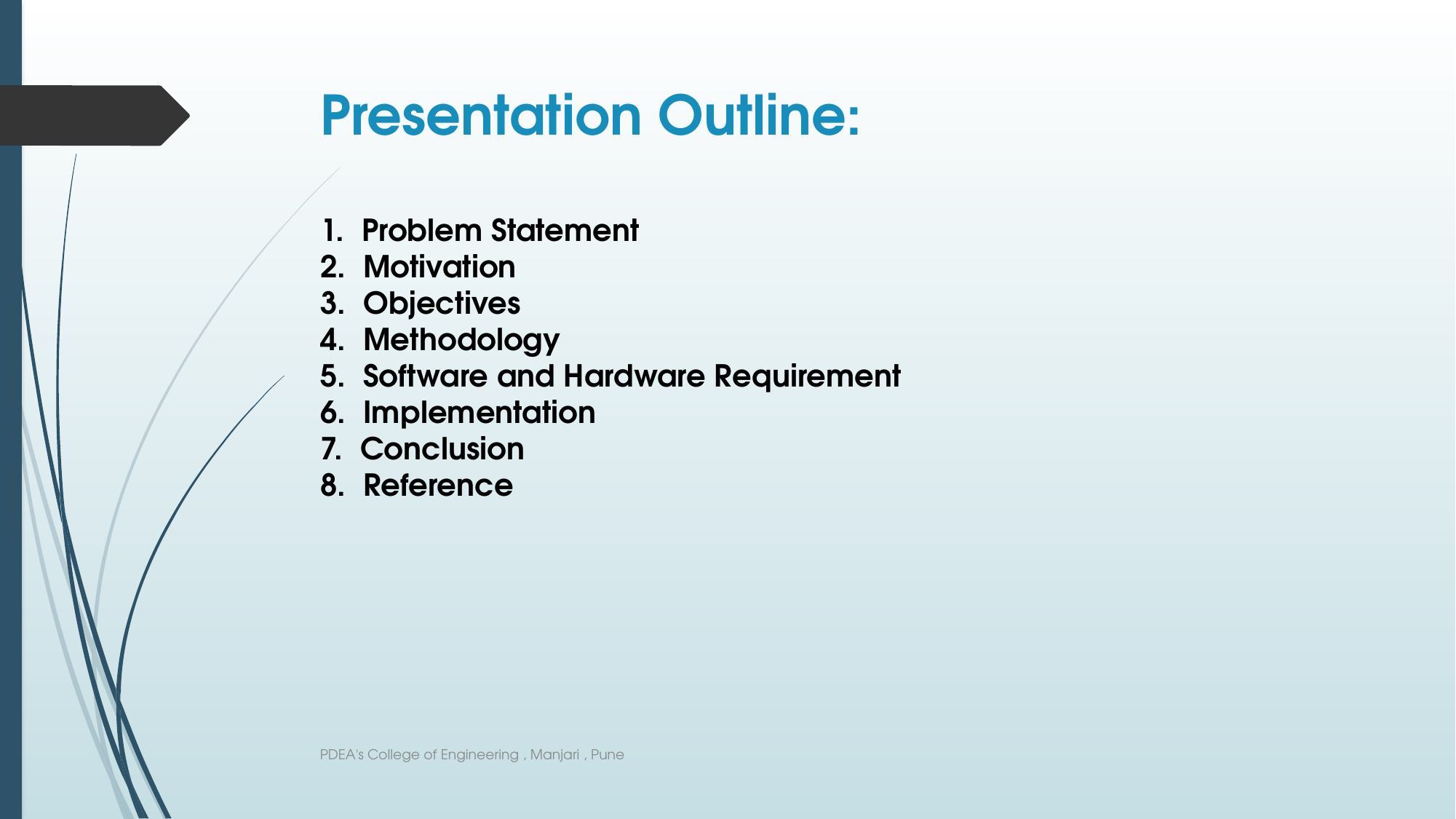

# Presentation Outline: 1.  Problem Statement 2.  Motivation 3.  Objectives 4.  Methodology 5.  Software and Hardware Requirement 6.  Implementation 7.  Conclusion 8.  Reference
PDEA's College of Engineering , Manjari , Pune